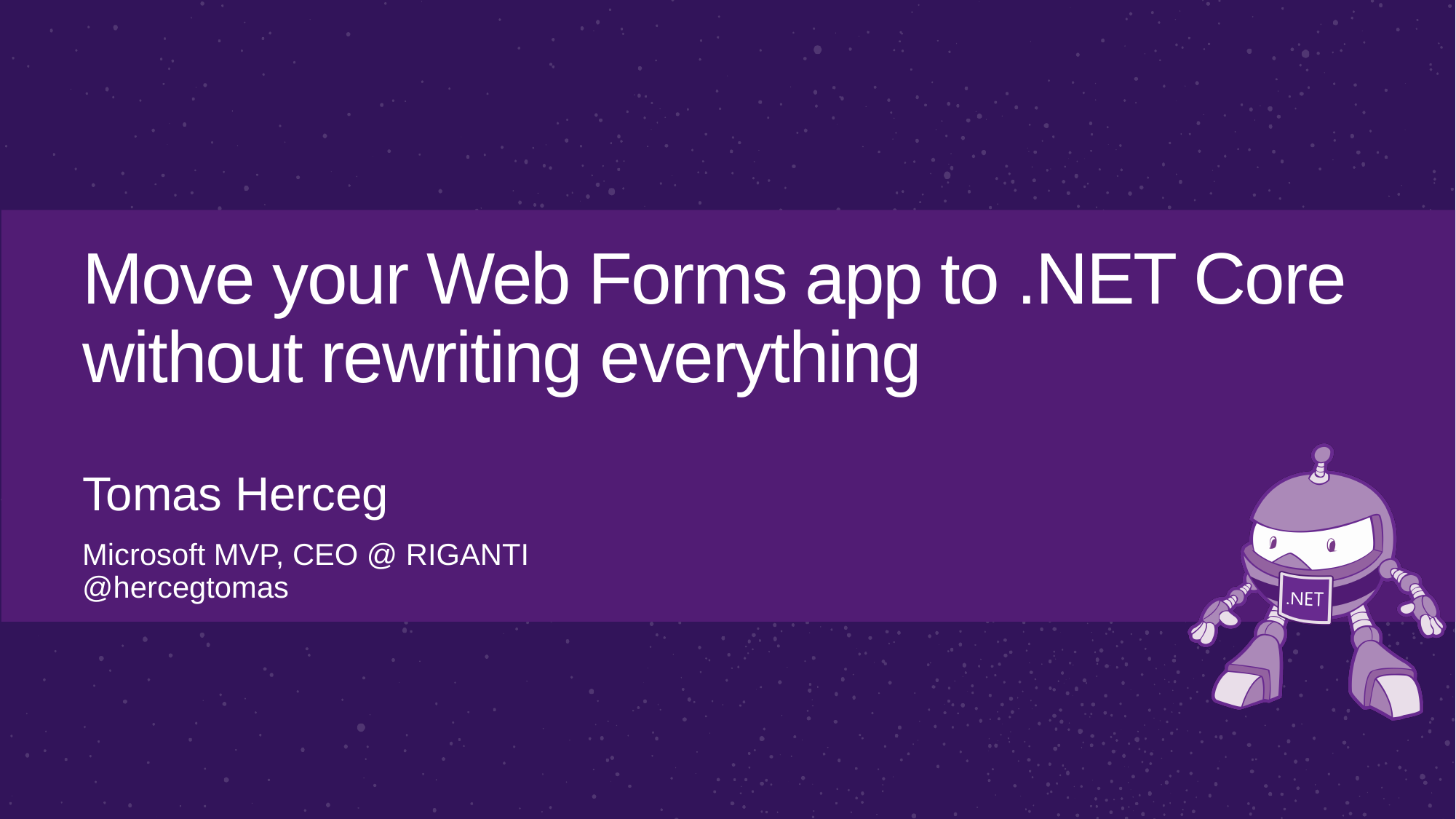

# Move your Web Forms app to .NET Core without rewriting everything
Tomas Herceg
Microsoft MVP, CEO @ RIGANTI
@hercegtomas